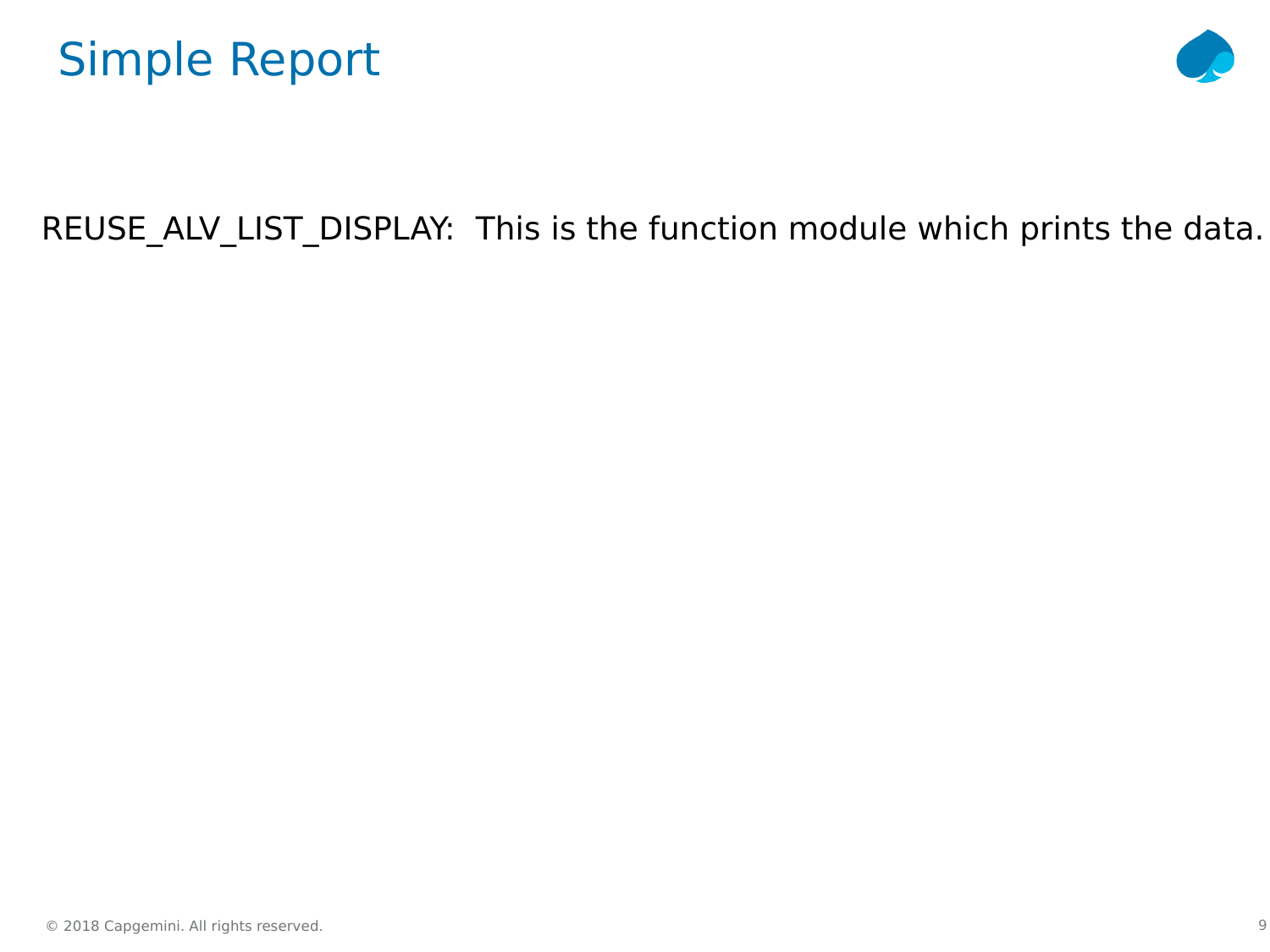

# Simple Report
REUSE_ALV_LIST_DISPLAY:  This is the function module which prints the data.